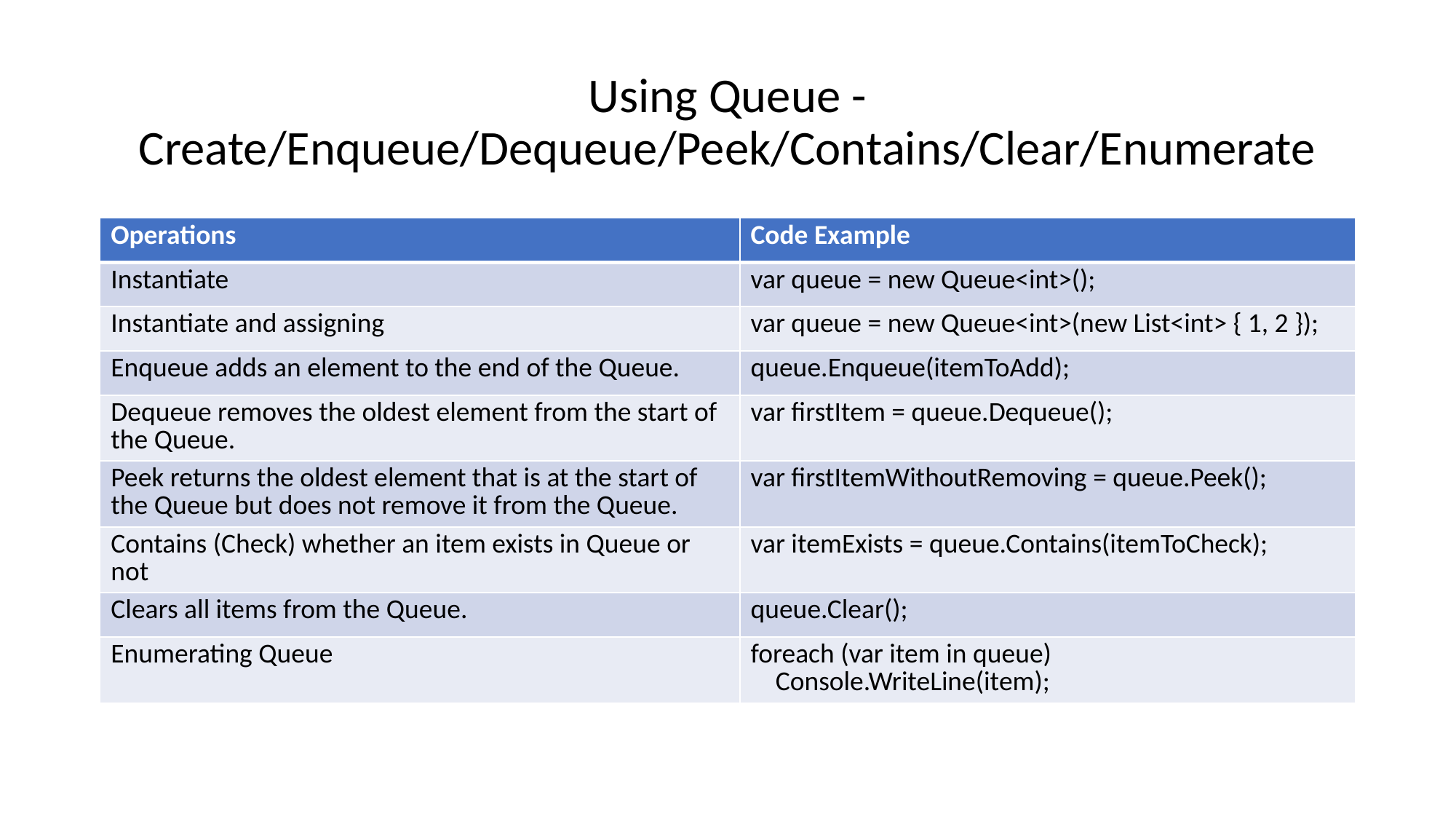

# Using Queue - Create/Enqueue/Dequeue/Peek/Contains/Clear/Enumerate
| Operations | Code Example |
| --- | --- |
| Instantiate | var queue = new Queue<int>(); |
| Instantiate and assigning | var queue = new Queue<int>(new List<int> { 1, 2 }); |
| Enqueue adds an element to the end of the Queue. | queue.Enqueue(itemToAdd); |
| Dequeue removes the oldest element from the start of the Queue. | var firstItem = queue.Dequeue(); |
| Peek returns the oldest element that is at the start of the Queue but does not remove it from the Queue. | var firstItemWithoutRemoving = queue.Peek(); |
| Contains (Check) whether an item exists in Queue or not | var itemExists = queue.Contains(itemToCheck); |
| Clears all items from the Queue. | queue.Clear(); |
| Enumerating Queue | foreach (var item in queue) Console.WriteLine(item); |